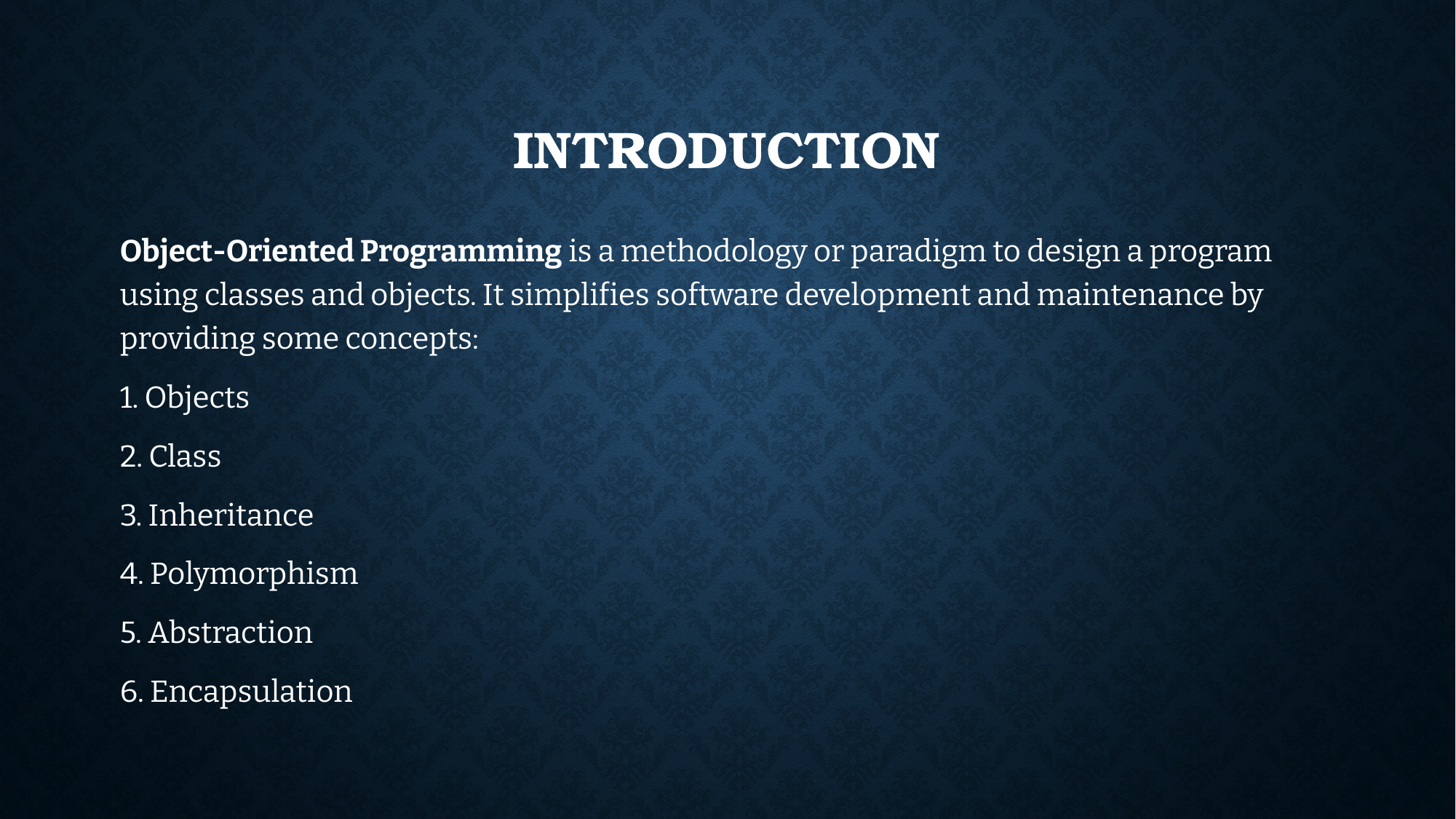

# introduction
Object-Oriented Programming is a methodology or paradigm to design a program     using classes and objects. It simplifies software development and maintenance by providing some concepts:
1. Objects
2. Class
3. Inheritance
4. Polymorphism
5. Abstraction
6. Encapsulation